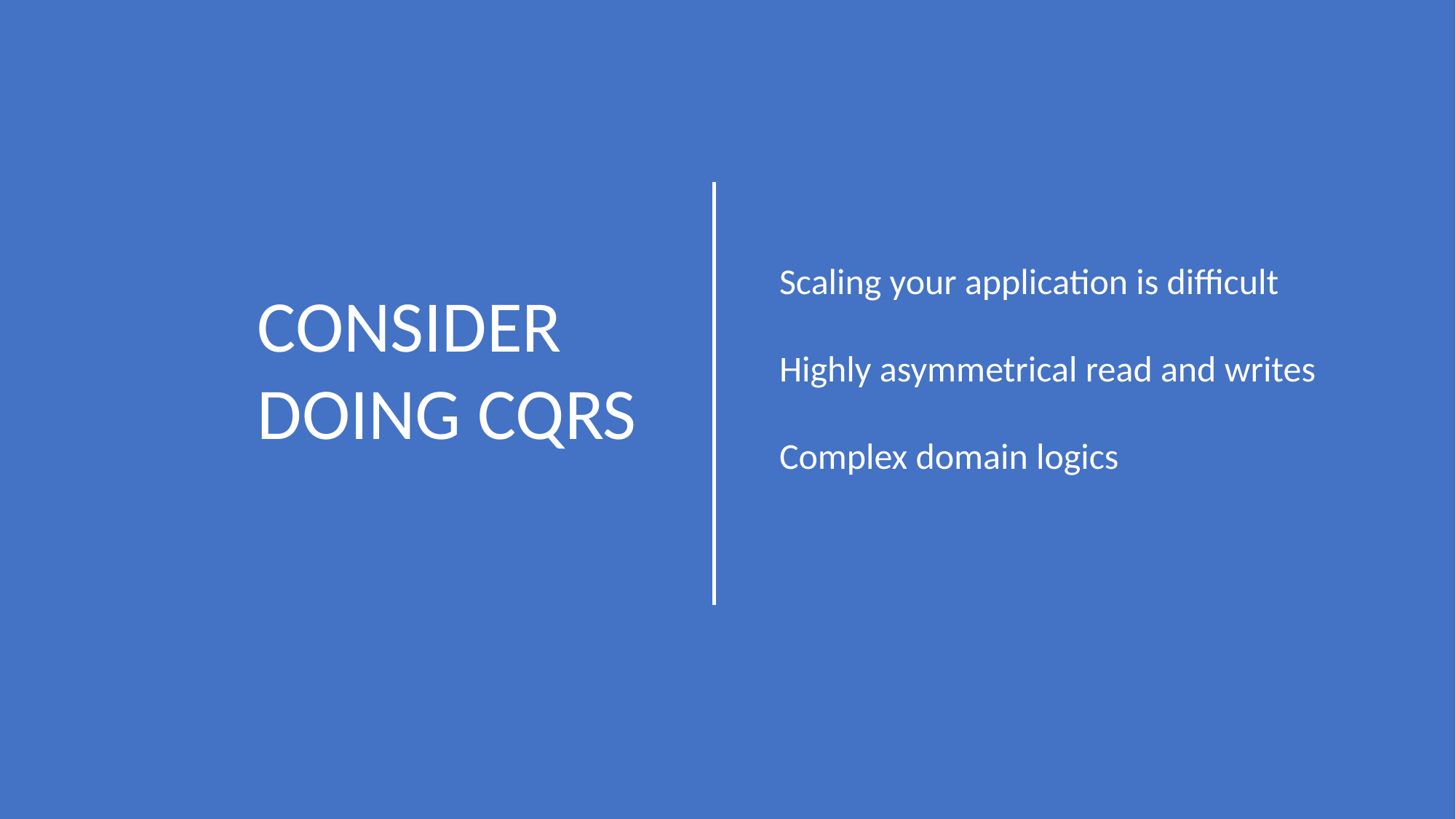

Scaling your application is difficult
Highly asymmetrical read and writes
Complex domain logics
CONSIDER DOING CQRS